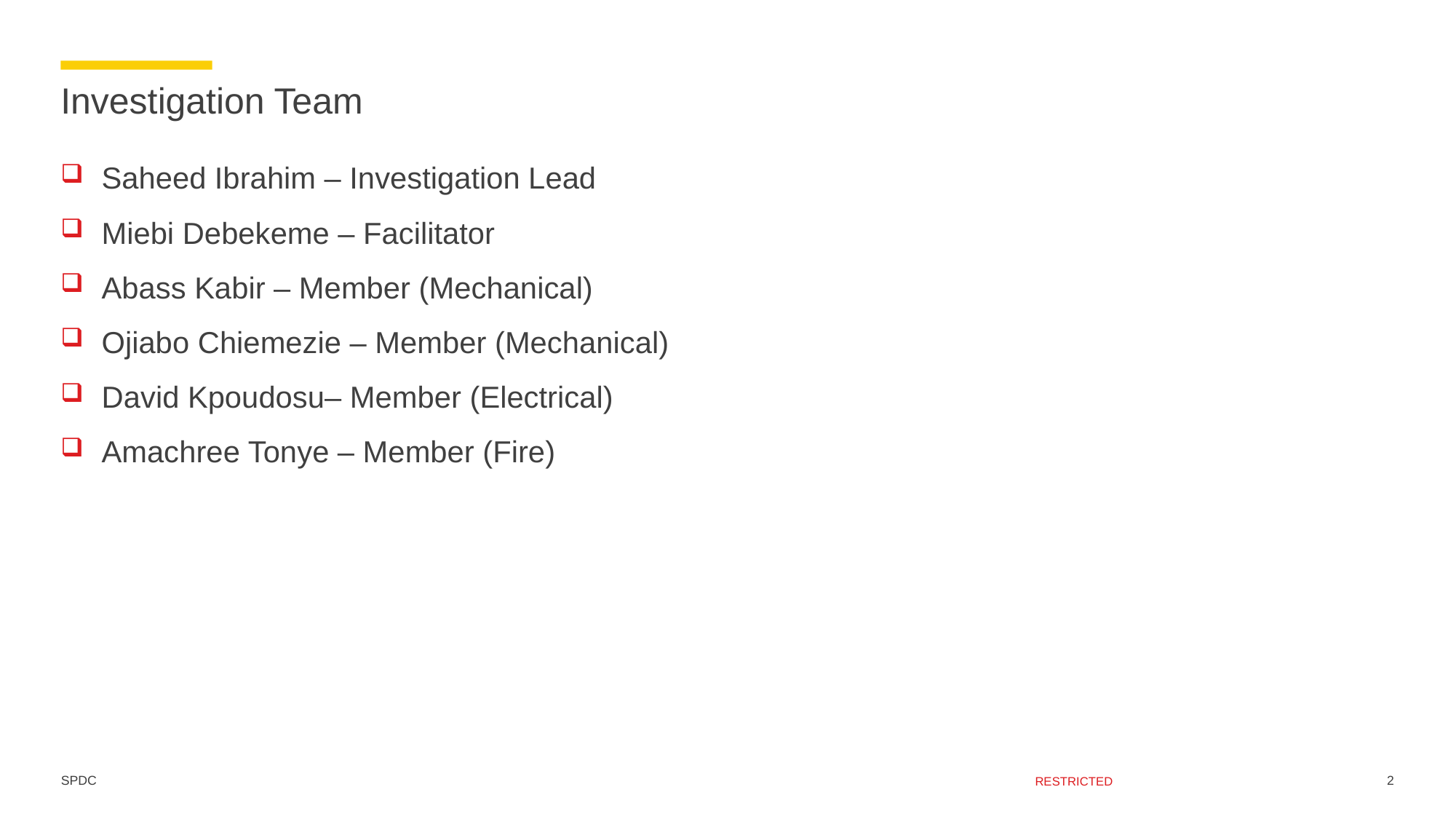

# Investigation Team
Saheed Ibrahim – Investigation Lead
Miebi Debekeme – Facilitator
Abass Kabir – Member (Mechanical)
Ojiabo Chiemezie – Member (Mechanical)
David Kpoudosu– Member (Electrical)
Amachree Tonye – Member (Fire)

2